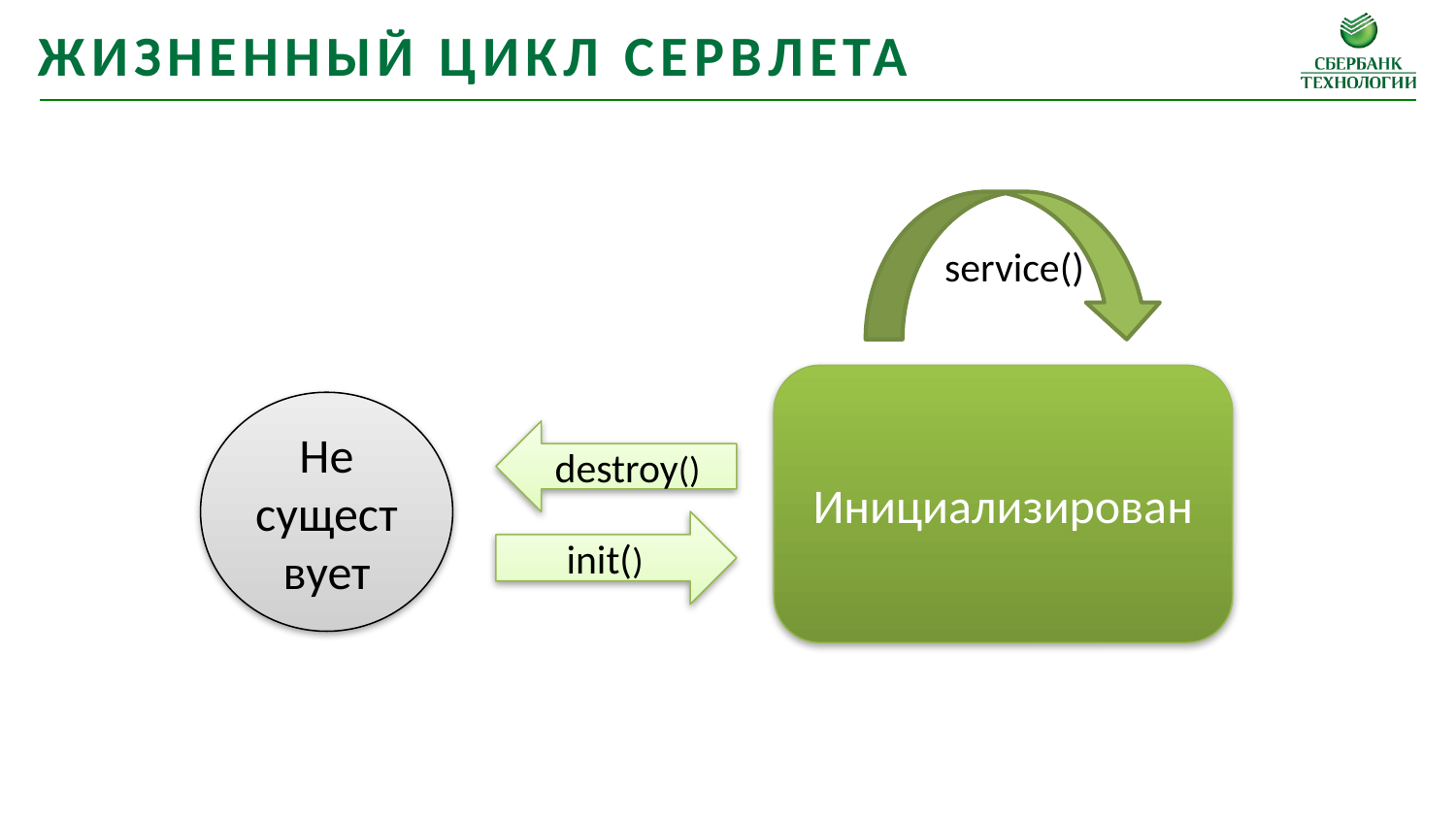

Жизненный цикл сервлета
service()
Инициализирован
Не существует
destroy()
init()